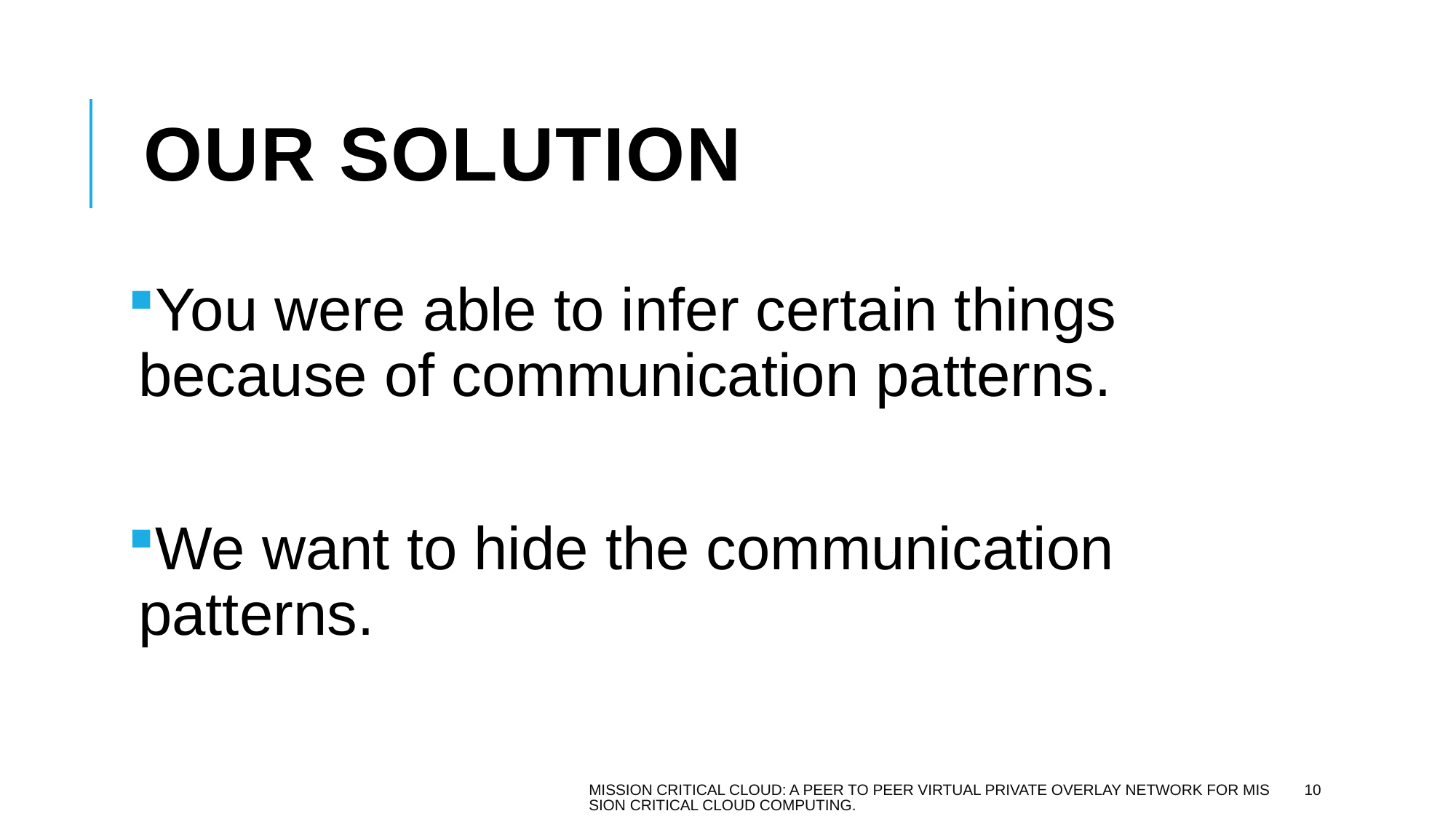

# OUR solution
You were able to infer certain things because of communication patterns.

We want to hide the communication patterns.

Mission Critical Cloud: A peer to peer virtual private overlay network for mission critical cloud computing.
10